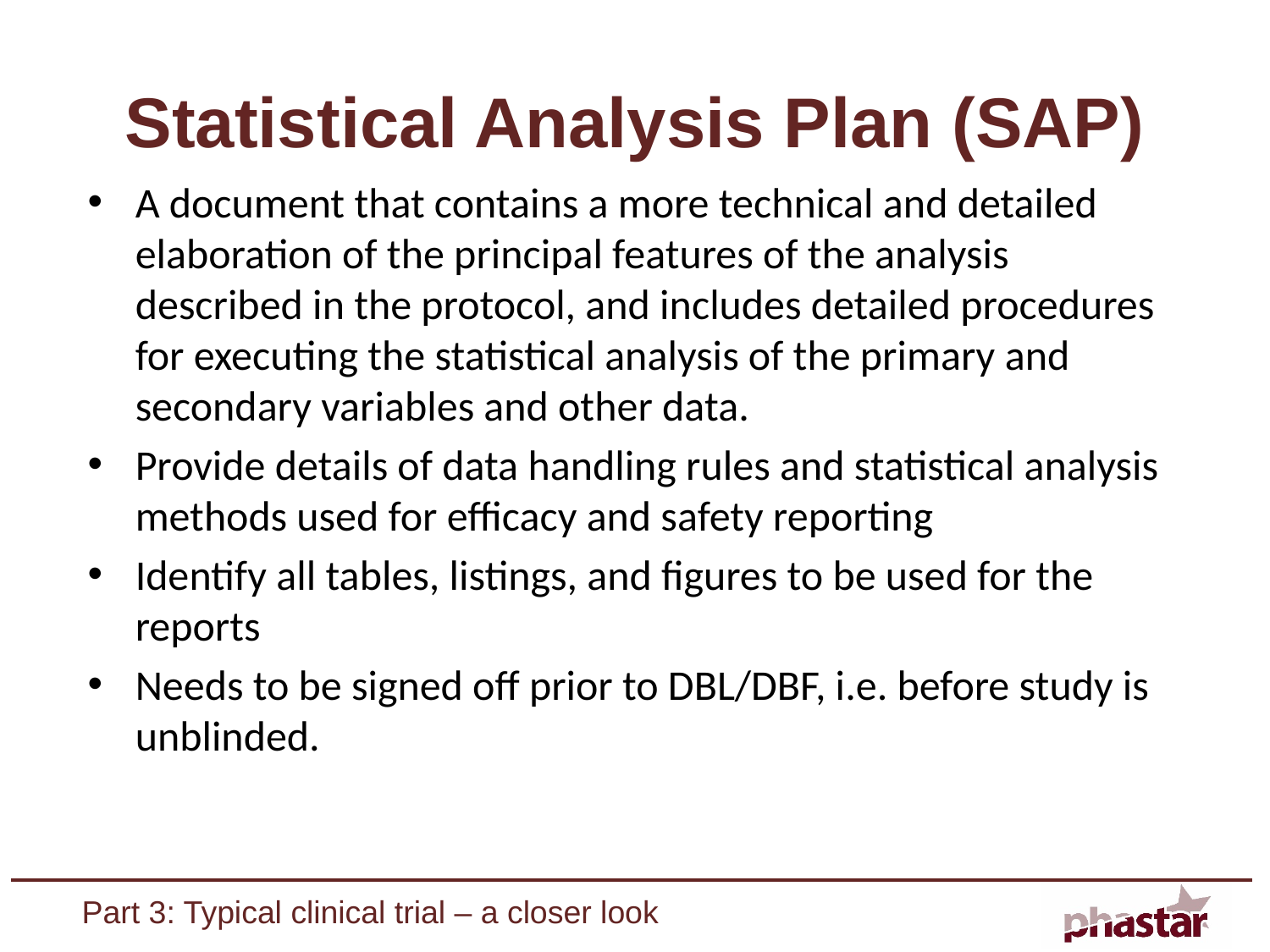

# Statistical Analysis Plan (SAP)
A document that contains a more technical and detailed elaboration of the principal features of the analysis described in the protocol, and includes detailed procedures for executing the statistical analysis of the primary and secondary variables and other data.
Provide details of data handling rules and statistical analysis methods used for efficacy and safety reporting
Identify all tables, listings, and figures to be used for the reports
Needs to be signed off prior to DBL/DBF, i.e. before study is unblinded.
Part 3: Typical clinical trial – a closer look